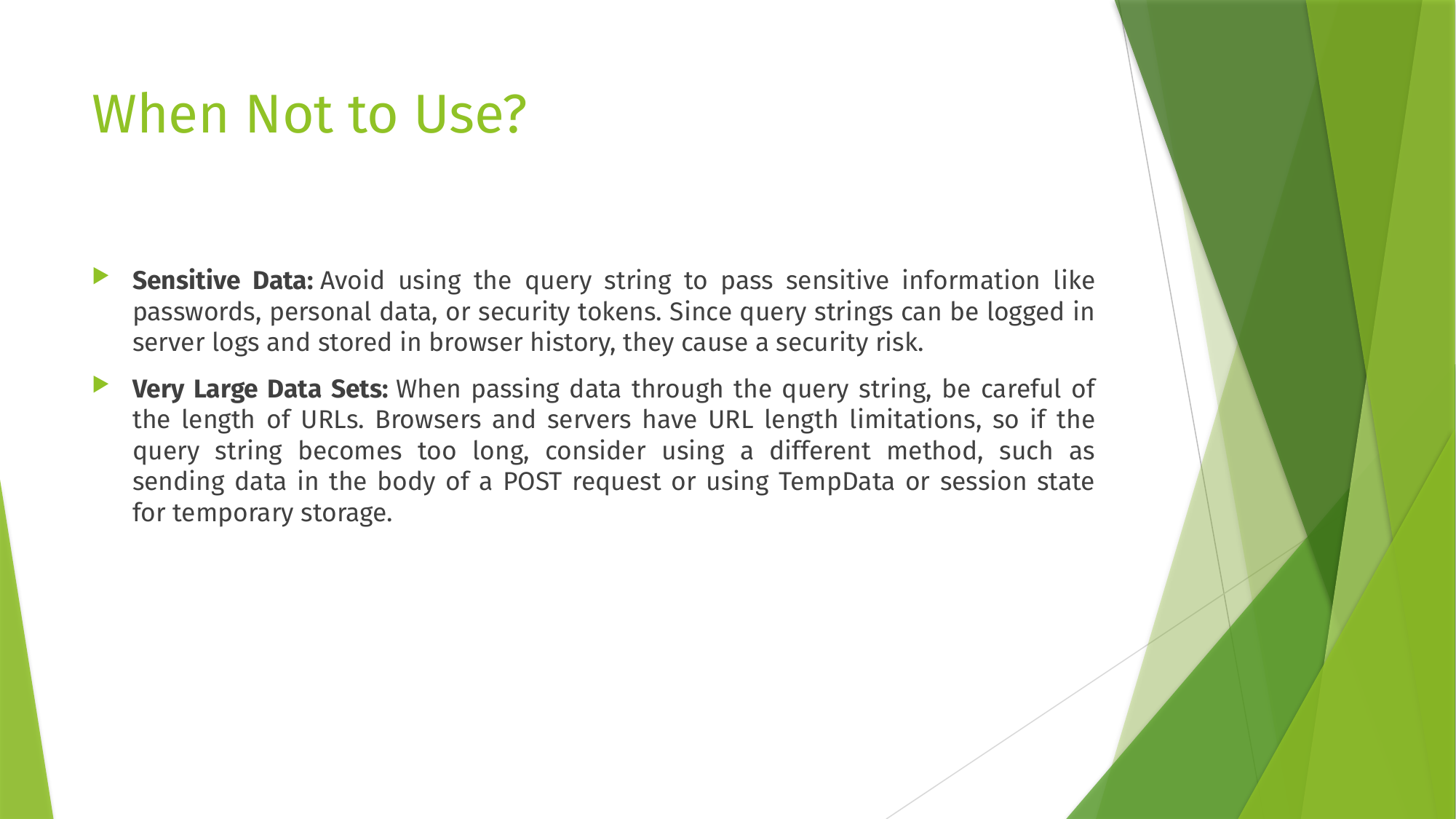

# When Not to Use?
Sensitive Data: Avoid using the query string to pass sensitive information like passwords, personal data, or security tokens. Since query strings can be logged in server logs and stored in browser history, they cause a security risk.
Very Large Data Sets: When passing data through the query string, be careful of the length of URLs. Browsers and servers have URL length limitations, so if the query string becomes too long, consider using a different method, such as sending data in the body of a POST request or using TempData or session state for temporary storage.